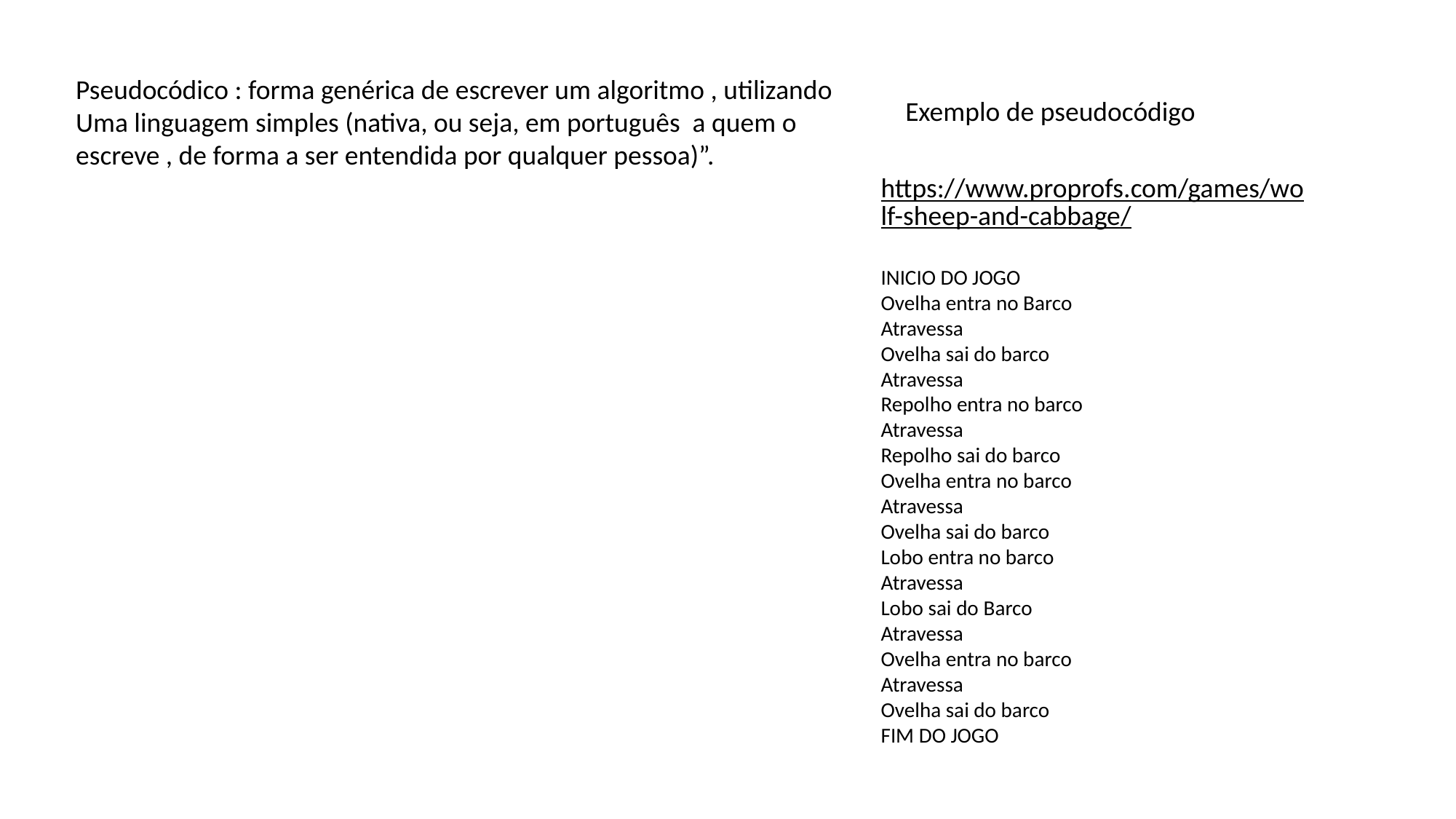

Pseudocódico : forma genérica de escrever um algoritmo , utilizando
Uma linguagem simples (nativa, ou seja, em português  a quem o escreve , de forma a ser entendida por qualquer pessoa)”.

Exemplo de pseudocódigo

https://www.proprofs.com/games/wolf-sheep-and-cabbage/

INICIO DO JOGO
Ovelha entra no Barco
Atravessa
Ovelha sai do barco
Atravessa
Repolho entra no barco
Atravessa
Repolho sai do barco
Ovelha entra no barco
Atravessa
Ovelha sai do barco
Lobo entra no barco
Atravessa
Lobo sai do Barco
Atravessa
Ovelha entra no barco
Atravessa
Ovelha sai do barco
FIM DO JOGO